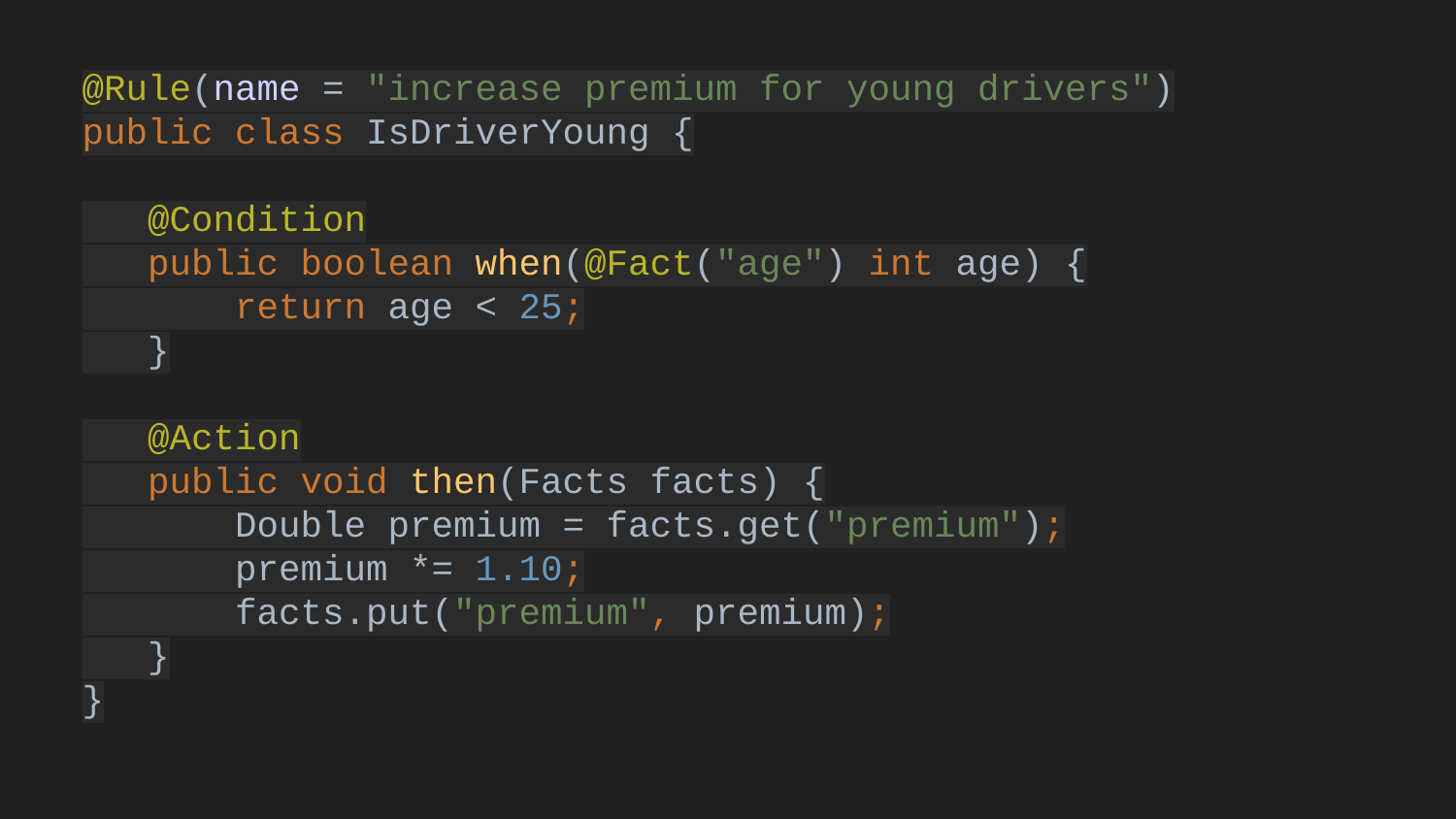

@Rule(name = "increase premium for young drivers")
public class IsDriverYoung {

   @Condition
   public boolean when(@Fact("age") int age) {
       return age < 25;
   }

   @Action
   public void then(Facts facts) {
       Double premium = facts.get("premium");
       premium *= 1.10;
       facts.put("premium", premium);
   }
}